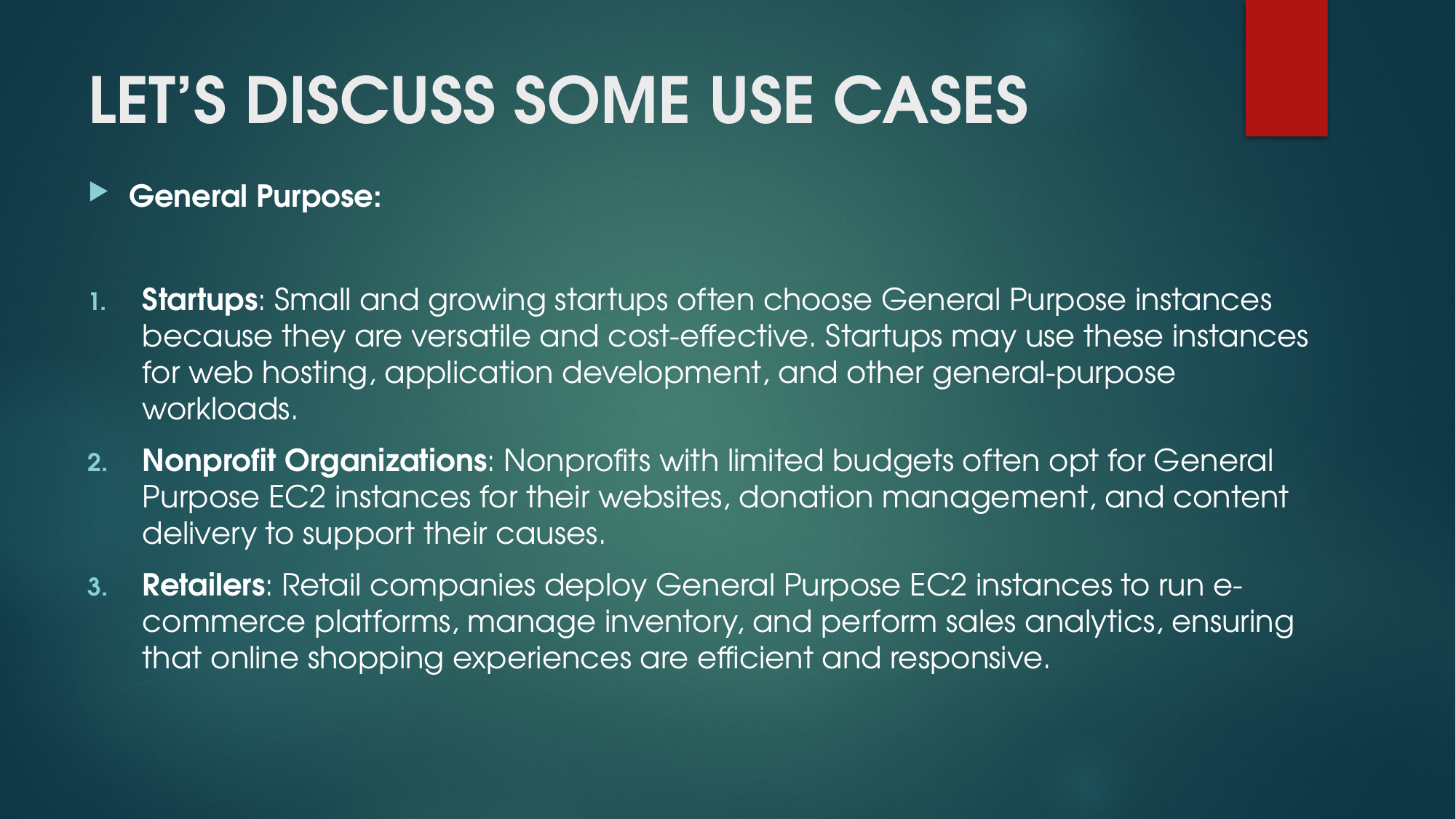

# LET’S DISCUSS SOME USE CASES
General Purpose:

Startups: Small and growing startups often choose General Purpose instances because they are versatile and cost-effective. Startups may use these instances for web hosting, application development, and other general-purpose workloads.
Nonprofit Organizations: Nonprofits with limited budgets often opt for General Purpose EC2 instances for their websites, donation management, and content delivery to support their causes.
Retailers: Retail companies deploy General Purpose EC2 instances to run e-commerce platforms, manage inventory, and perform sales analytics, ensuring that online shopping experiences are efficient and responsive.